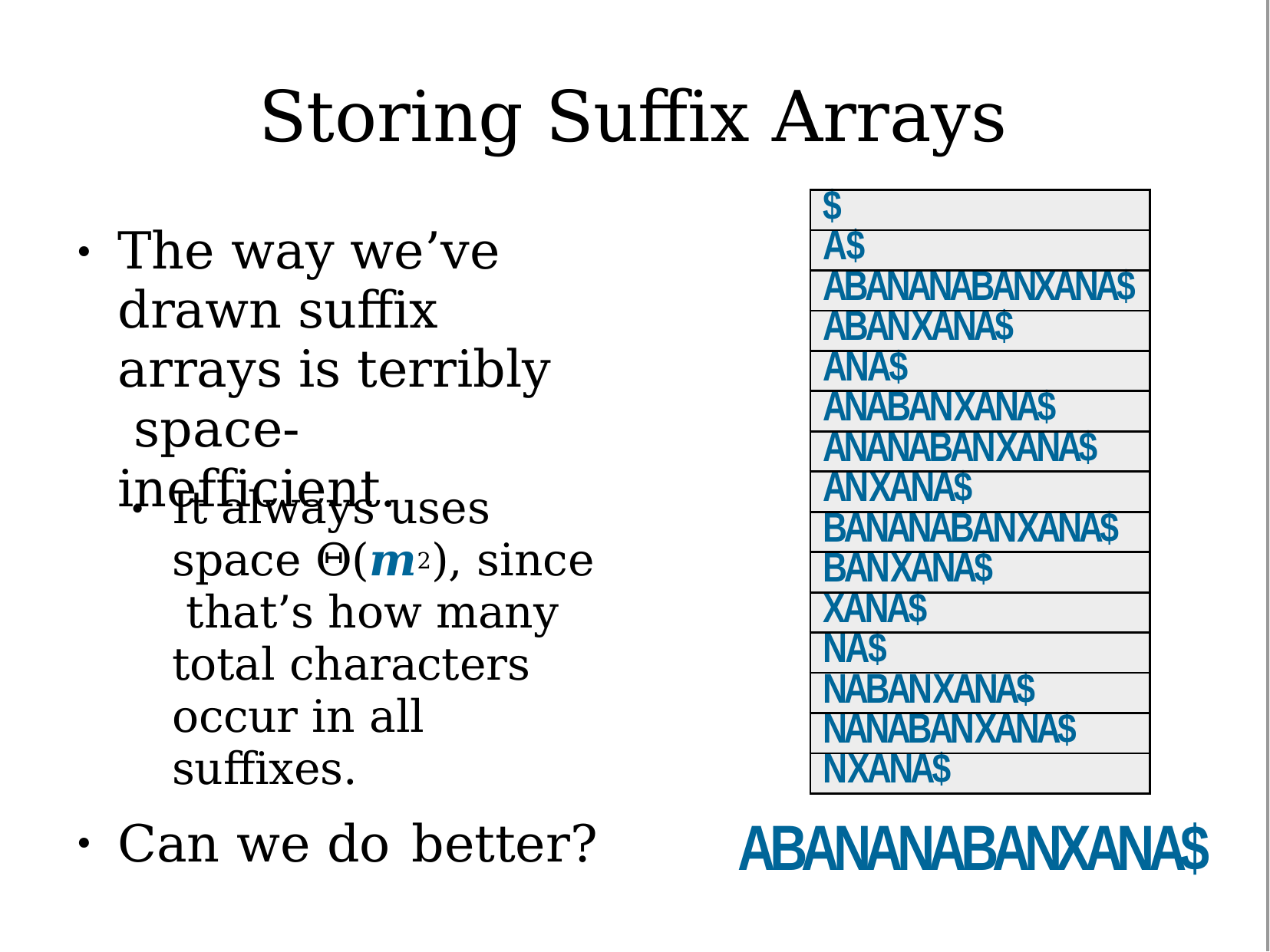

# Storing Suffix Arrays
| $ |
| --- |
| A$ |
| ABANANABANXANA$ |
| ABANXANA$ |
| ANA$ |
| ANABANXANA$ |
| ANANABANXANA$ |
| ANXANA$ |
| BANANABANXANA$ |
| BANXANA$ |
| XANA$ |
| NA$ |
| NABANXANA$ |
| NANABANXANA$ |
| NXANA$ |
The way we’ve  drawn suffix  arrays is terribly  space-inefficient.
●
It always uses  space Θ(m2), since  that’s how many  total characters  occur in all  suffixes.
Can we do	better?
●
ABANANABANXANA$
●